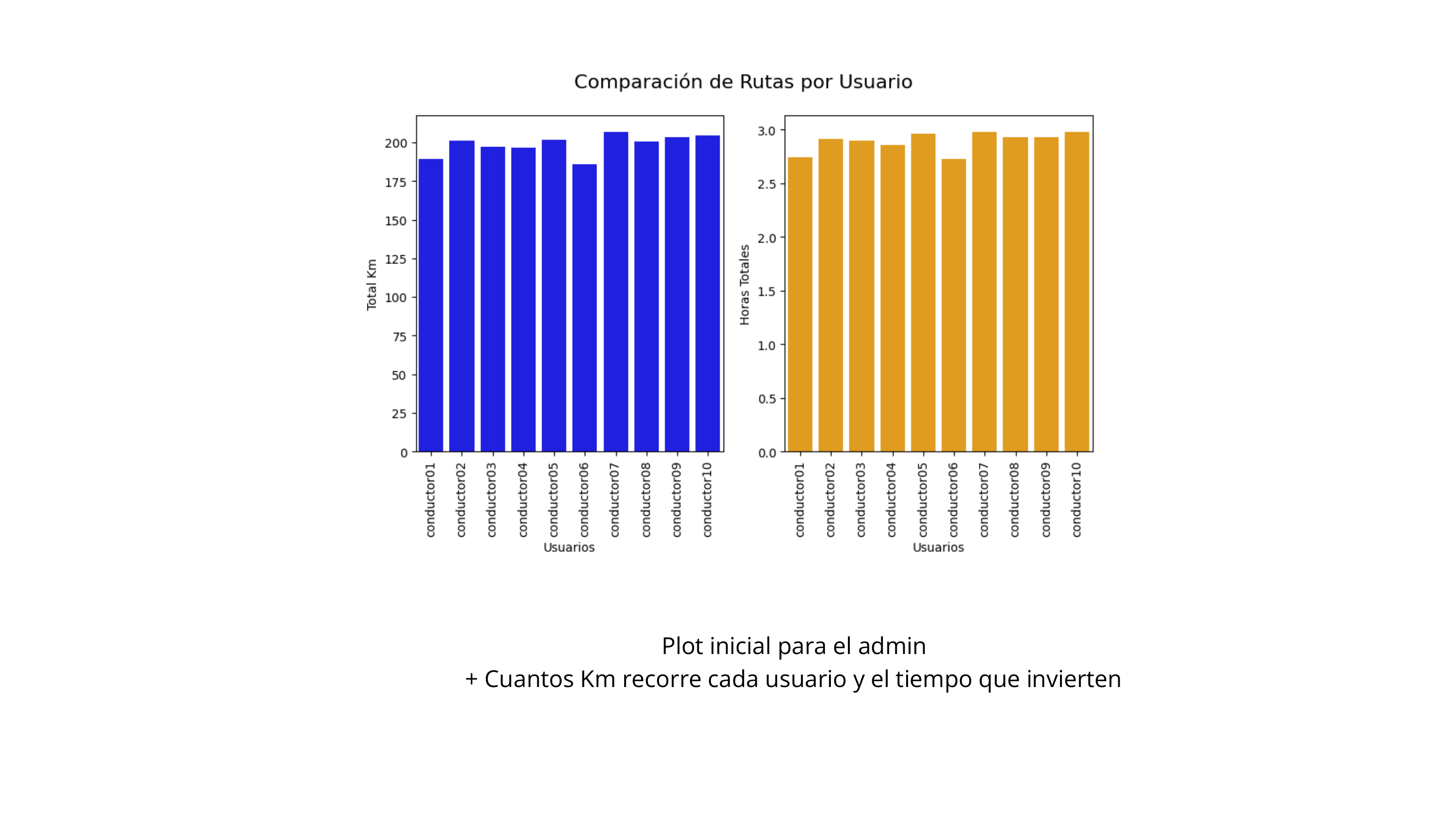

Plot inicial para el admin
+ Cuantos Km recorre cada usuario y el tiempo que invierten